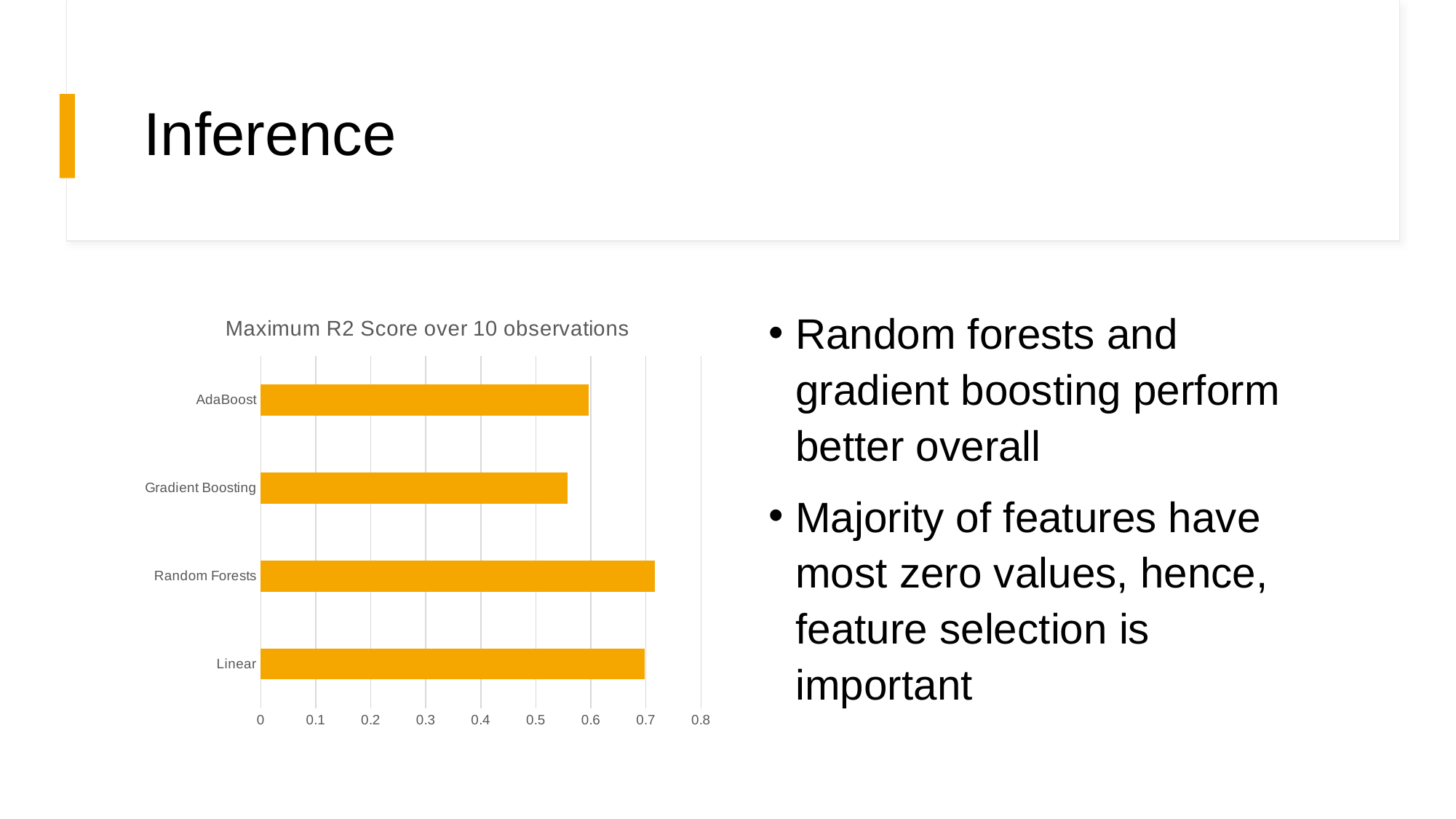

# Inference
Random forests and gradient boosting perform better overall
Majority of features have most zero values, hence, feature selection is important

### Chart: Maximum R2 Score over 10 observations

| Category | R2 Score |
|---|---|
| Linear | 0.698226555308259 |
| Random Forests | 0.715739929921532 |
| Gradient Boosting | 0.557637720920915 |
| AdaBoost | 0.596202871978208 |